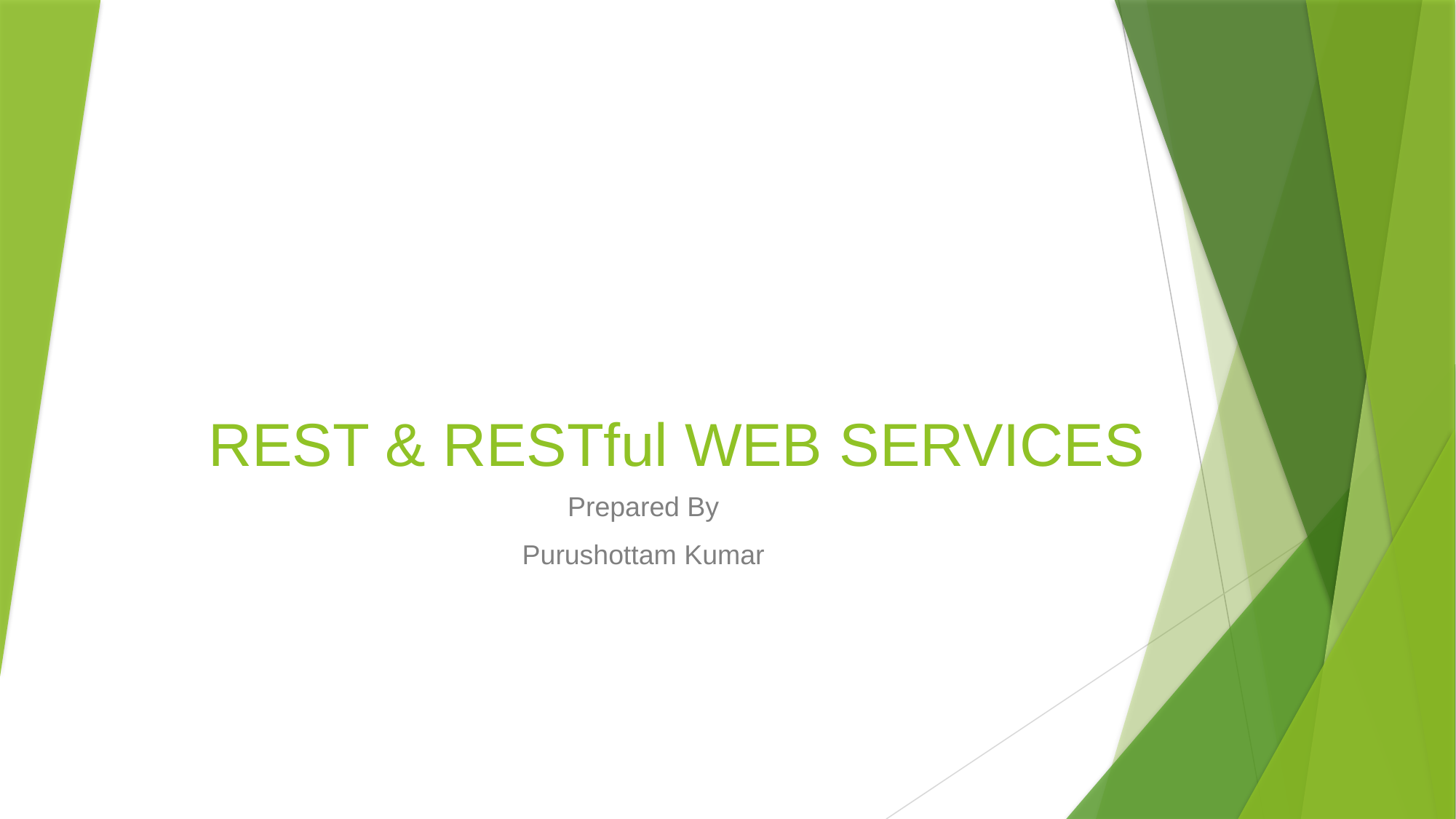

# REST & RESTful WEB SERVICES
Prepared By
Purushottam Kumar